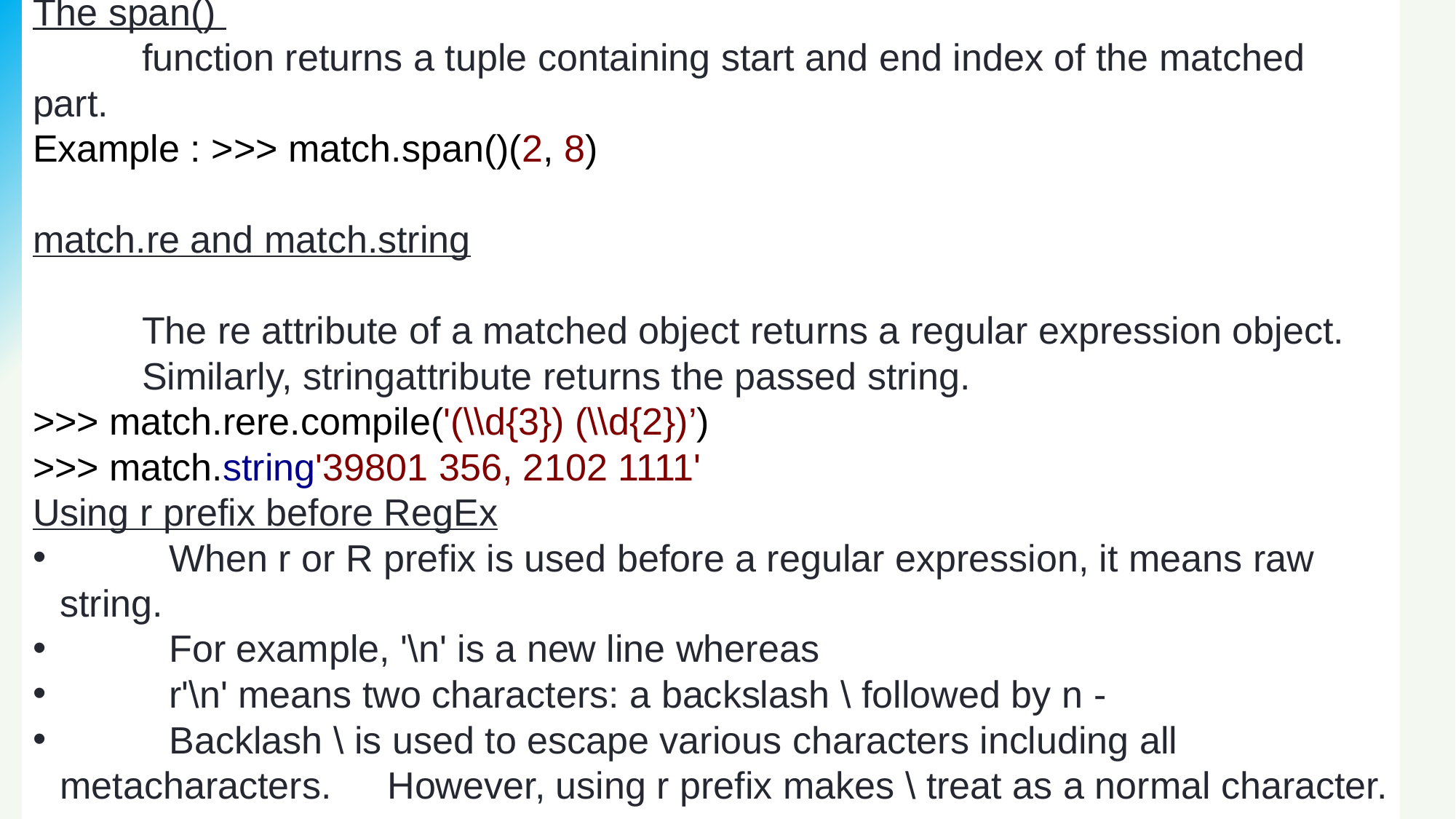

The span()
	function returns a tuple containing start and end index of the matched part.
Example : >>> match.span()(2, 8)

match.re and match.string

	The re attribute of a matched object returns a regular expression object. 	Similarly, stringattribute returns the passed string.
>>> match.rere.compile('(\\d{3}) (\\d{2})’)
>>> match.string'39801 356, 2102 1111'
Using r prefix before RegEx
	When r or R prefix is used before a regular expression, it means raw string.
	For example, '\n' is a new line whereas
	r'\n' means two characters: a backslash \ followed by n -
	Backlash \ is used to escape various characters including all metacharacters. 	However, using r prefix makes \ treat as a normal character.

#